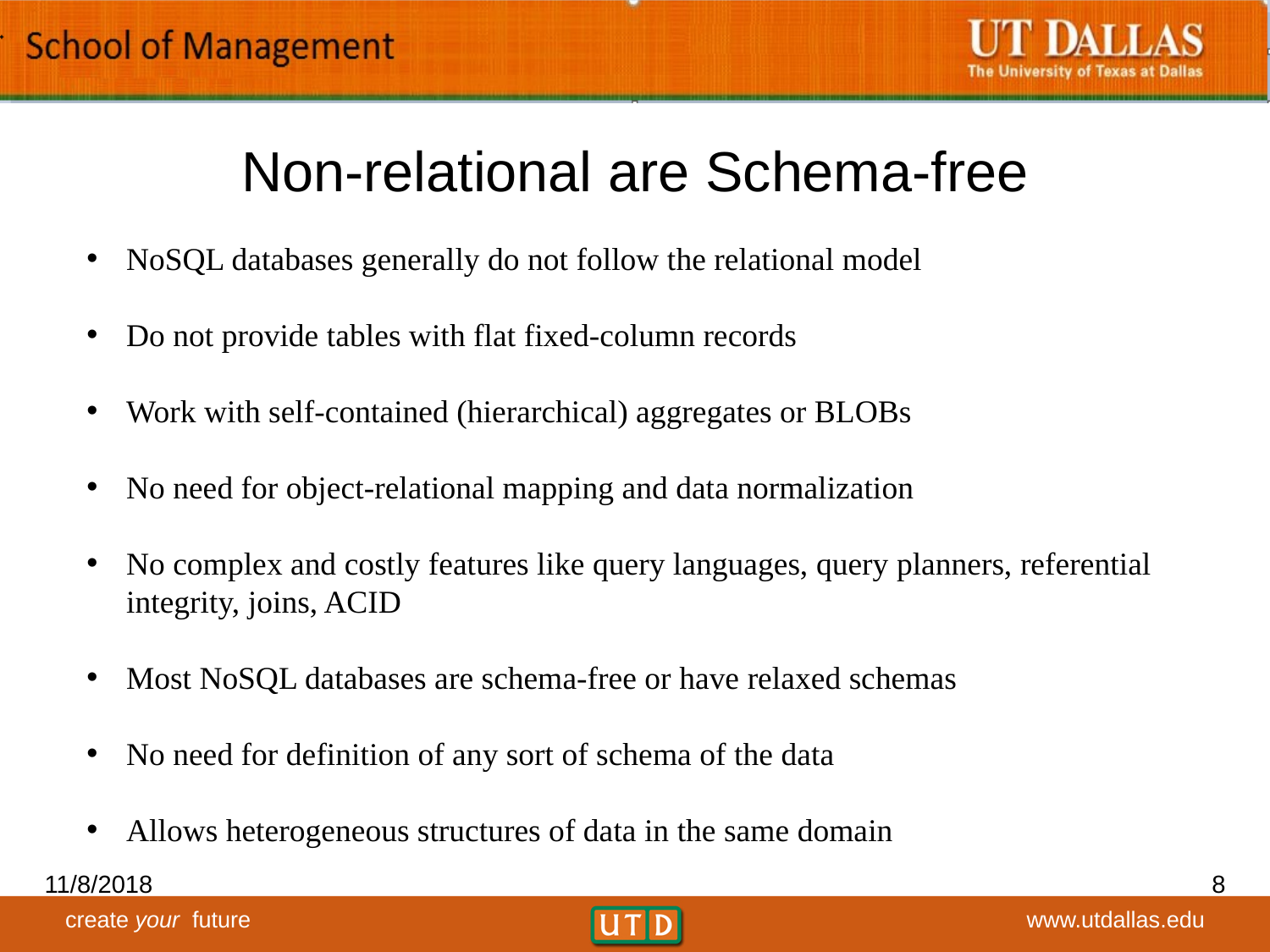

# Non-relational are Schema-free
NoSQL databases generally do not follow the relational model

Do not provide tables with flat fixed-column records

Work with self-contained (hierarchical) aggregates or BLOBs

No need for object-relational mapping and data normalization

No complex and costly features like query languages, query planners, referential integrity, joins, ACID

Most NoSQL databases are schema-free or have relaxed schemas

No need for definition of any sort of schema of the data

Allows heterogeneous structures of data in the same domain
11/8/2018
8